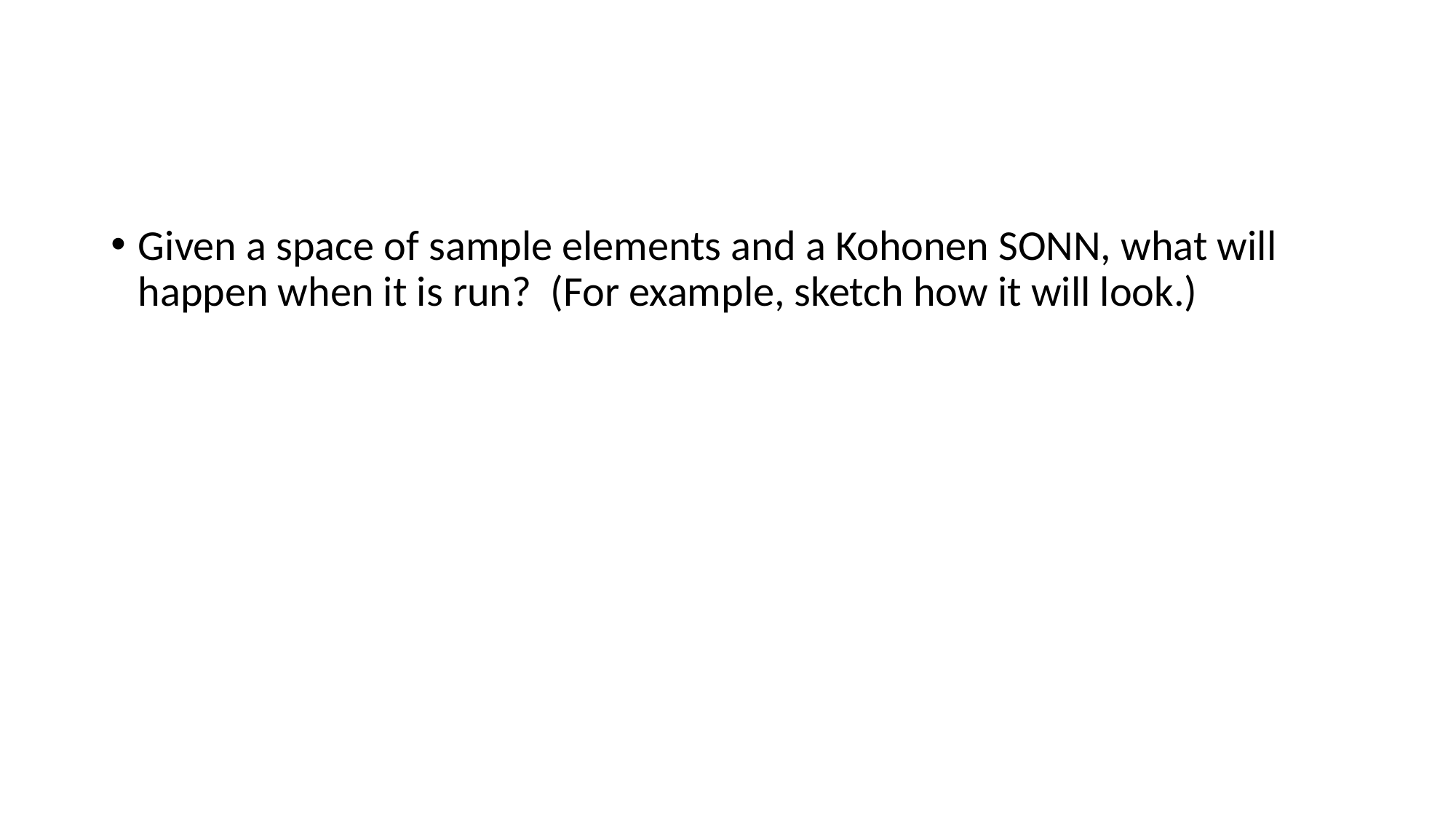

#
Given a space of sample elements and a Kohonen SONN, what will happen when it is run?  (For example, sketch how it will look.)